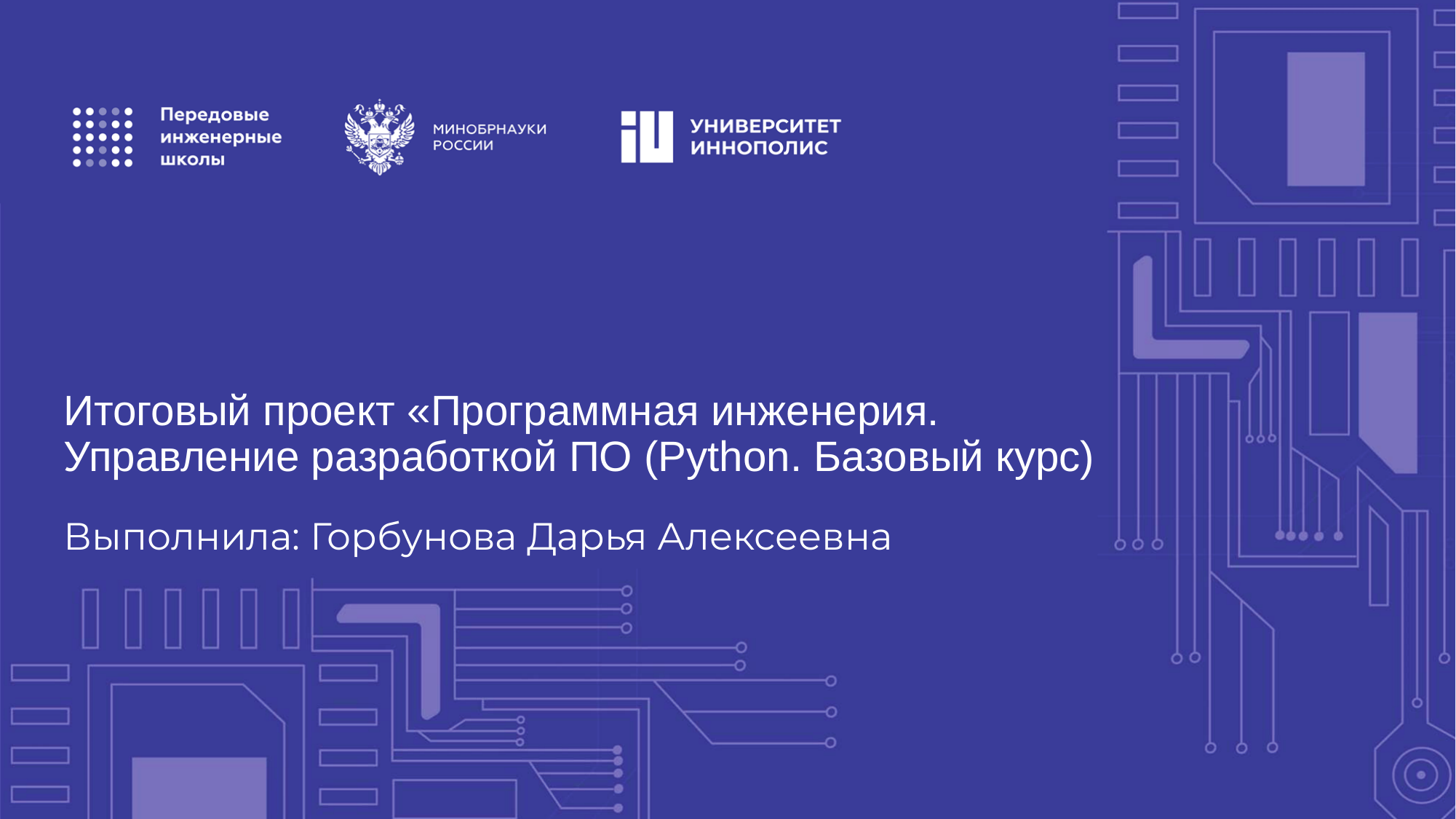

# Итоговый проект «Программная инженерия. Управление разработкой ПО (Python. Базовый курс)
Выполнила: Горбунова Дарья Алексеевна